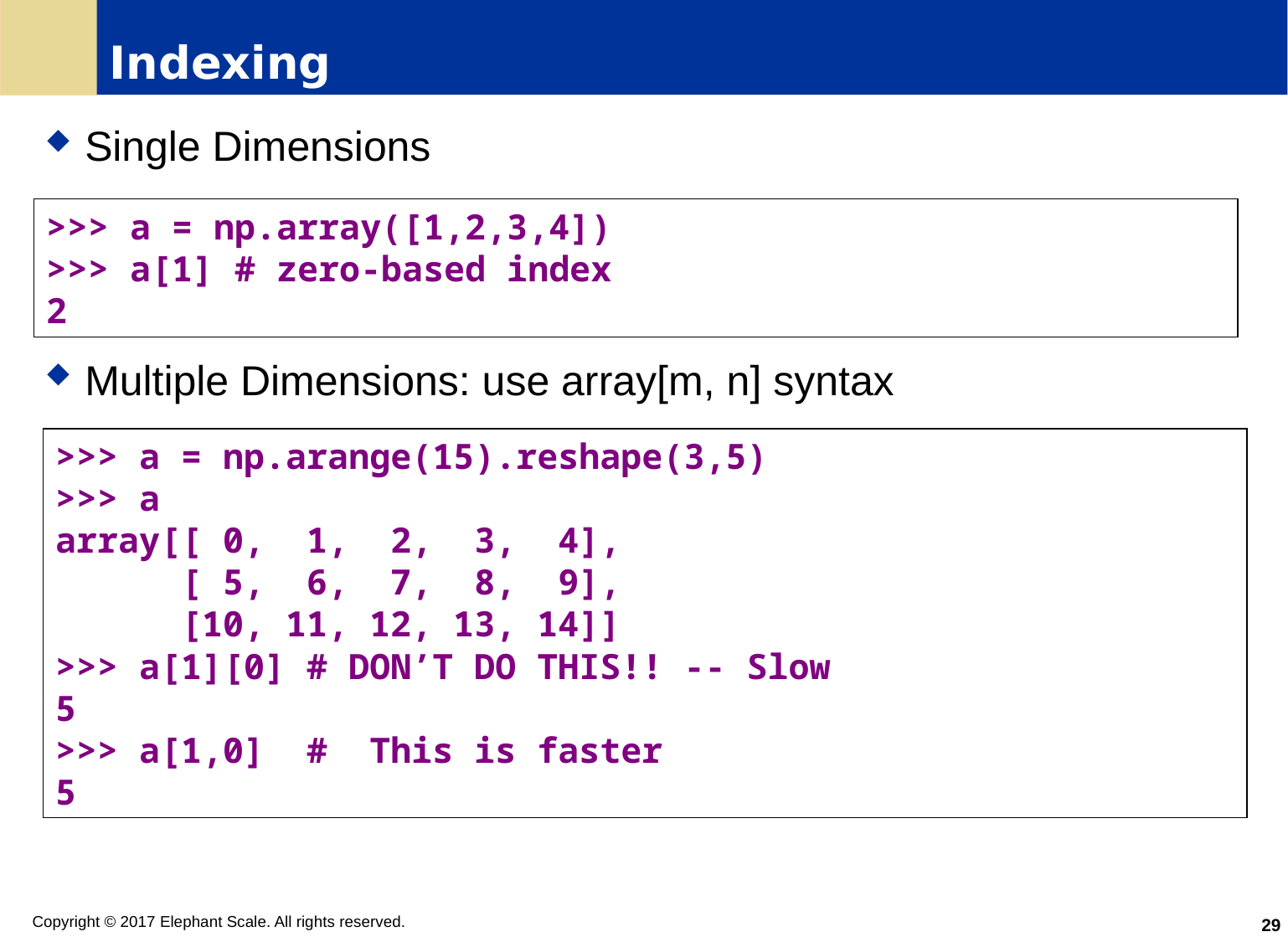

# Indexing
Single Dimensions

Multiple Dimensions: use array[m, n] syntax

>>> a = np.array([1,2,3,4])
>>> a[1] # zero-based index
2
>>> a = np.arange(15).reshape(3,5)
>>> a
array[[ 0,  1,  2,  3,  4],
      [ 5,  6,  7,  8,  9],
      [10, 11, 12, 13, 14]]
>>> a[1][0] # DON’T DO THIS!! -- Slow
5
>>> a[1,0]  #  This is faster
5
29
Copyright © 2017 Elephant Scale. All rights reserved.